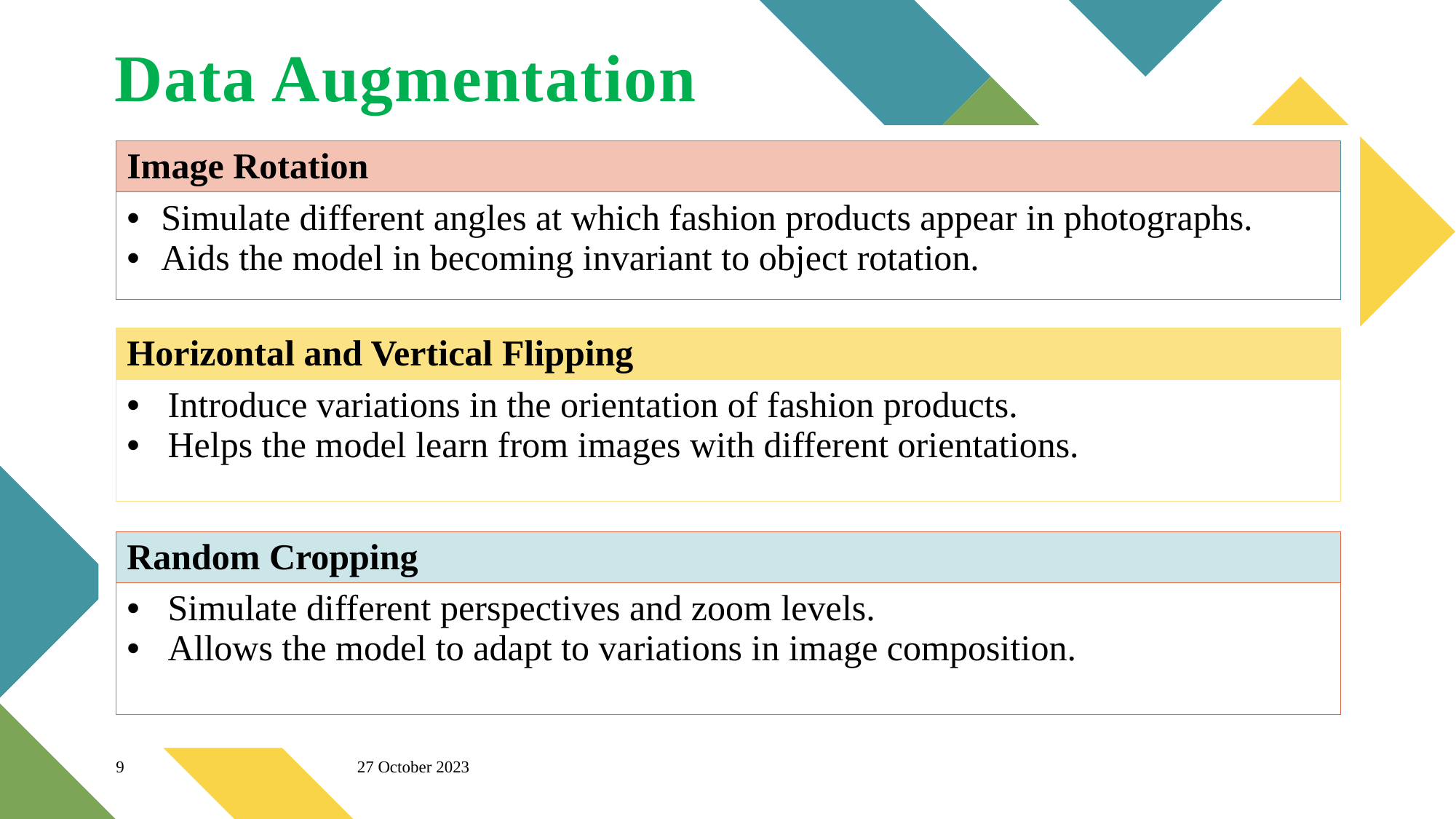

# Data Augmentation

| Image Rotation |
| --- |
| Simulate different angles at which fashion products appear in photographs. Aids the model in becoming invariant to object rotation. |
| Horizontal and Vertical Flipping |
| --- |
| Introduce variations in the orientation of fashion products. Helps the model learn from images with different orientations. |
| Random Cropping |
| --- |
| Simulate different perspectives and zoom levels. Allows the model to adapt to variations in image composition. |
9
27 October 2023